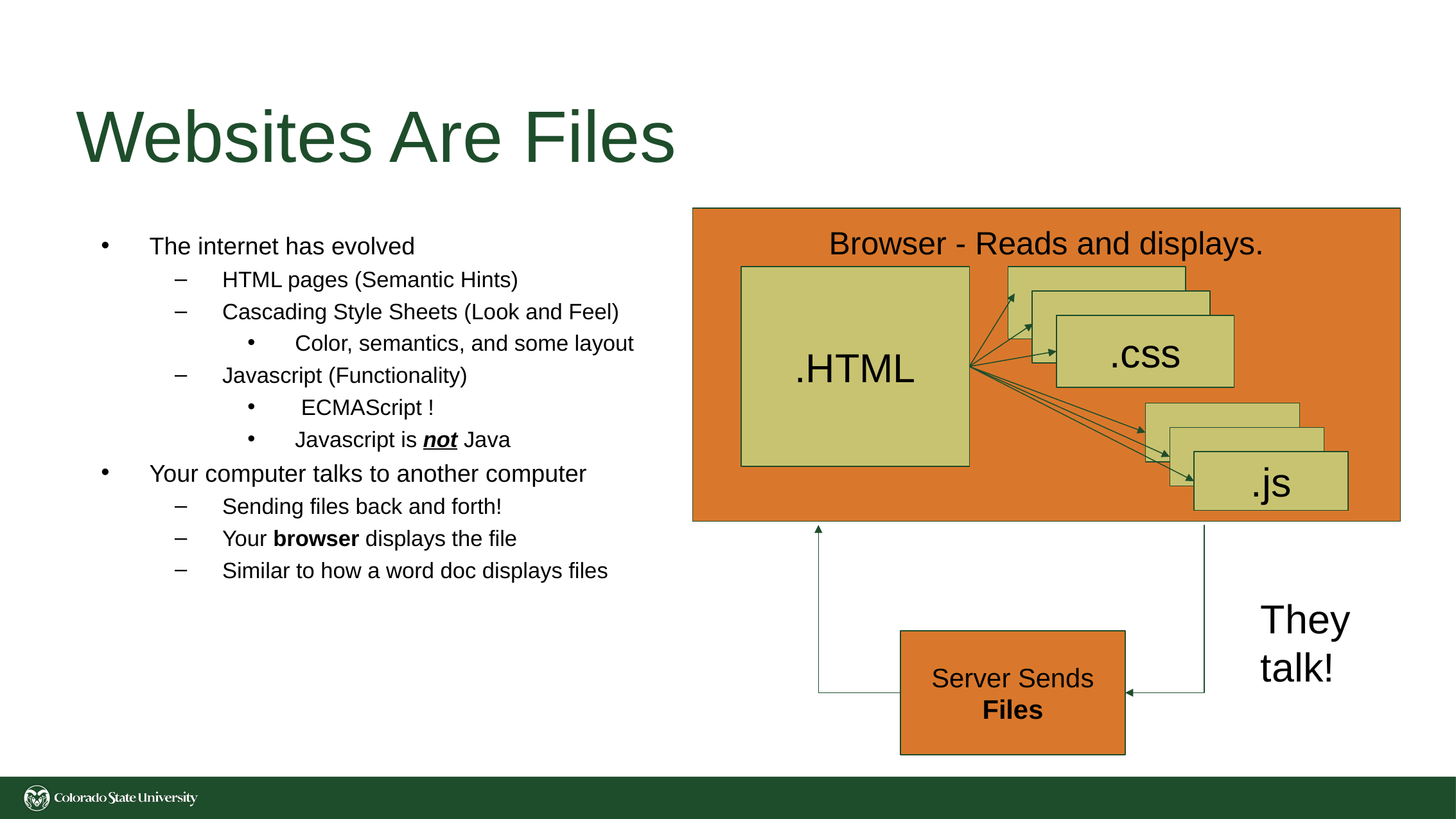

# Websites Are Files
Browser - Reads and displays.
The internet has evolved
HTML pages (Semantic Hints)
Cascading Style Sheets (Look and Feel)
Color, semantics, and some layout
Javascript (Functionality)
 ECMAScript !
Javascript is not Java
Your computer talks to another computer
Sending files back and forth!
Your browser displays the file
Similar to how a word doc displays files

.HTML
.css
.css
.css
.
s
.js
They talk!
Server Sends Files